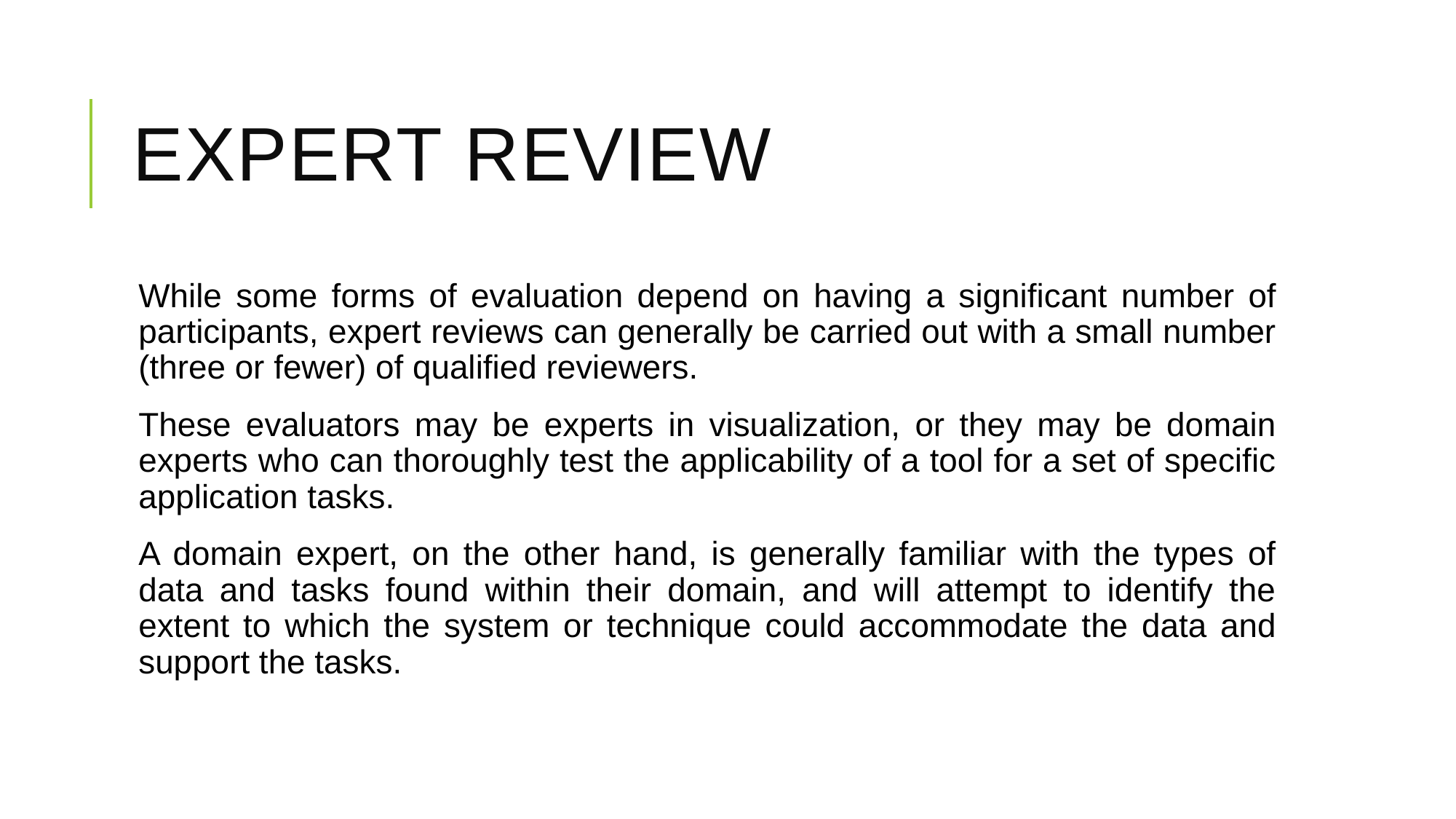

# Expert review
While some forms of evaluation depend on having a significant number of participants, expert reviews can generally be carried out with a small number (three or fewer) of qualified reviewers.
These evaluators may be experts in visualization, or they may be domain experts who can thoroughly test the applicability of a tool for a set of specific application tasks.
A domain expert, on the other hand, is generally familiar with the types of data and tasks found within their domain, and will attempt to identify the extent to which the system or technique could accommodate the data and support the tasks.